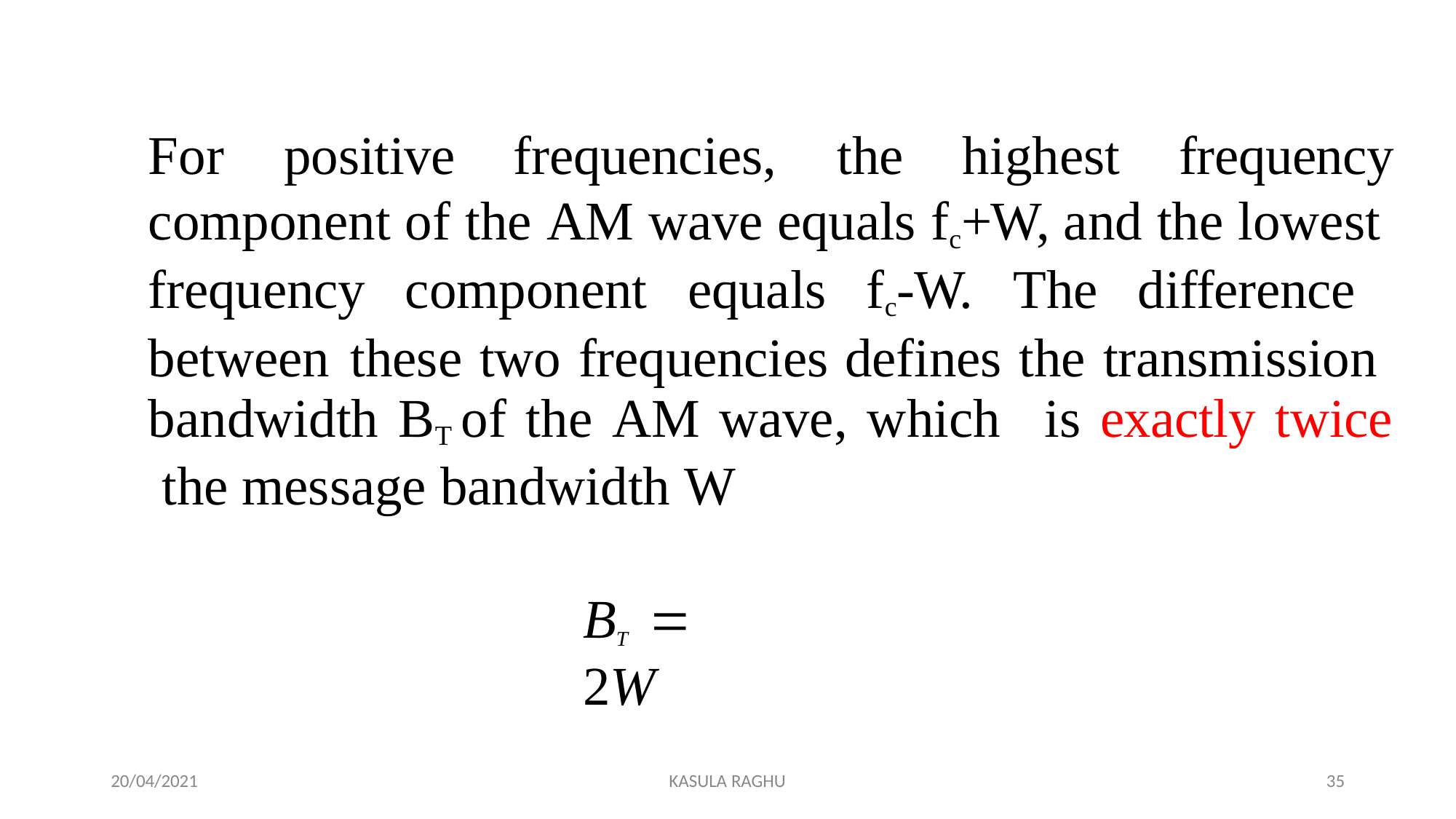

For	positive
frequencies,	the	highest	frequency
component of the AM wave equals fc+W, and the lowest  frequency component equals fc-W. The difference  between these two frequencies defines the transmission
bandwidth BT of the AM wave, which  the message bandwidth W
is exactly twice
BT	= 2W
20/04/2021
KASULA RAGHU
35